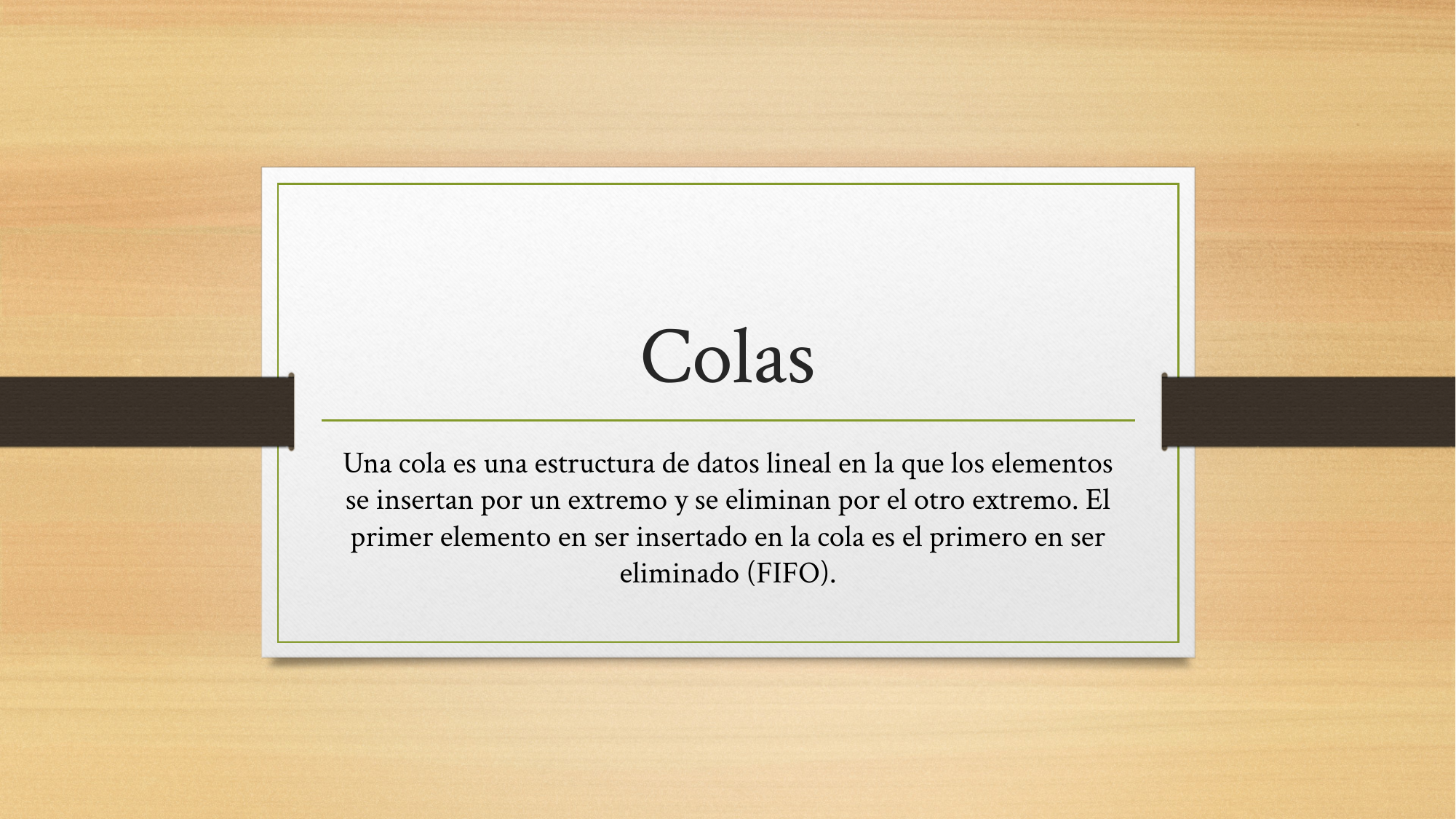

# Colas
Una cola es una estructura de datos lineal en la que los elementos se insertan por un extremo y se eliminan por el otro extremo. El primer elemento en ser insertado en la cola es el primero en ser eliminado (FIFO).